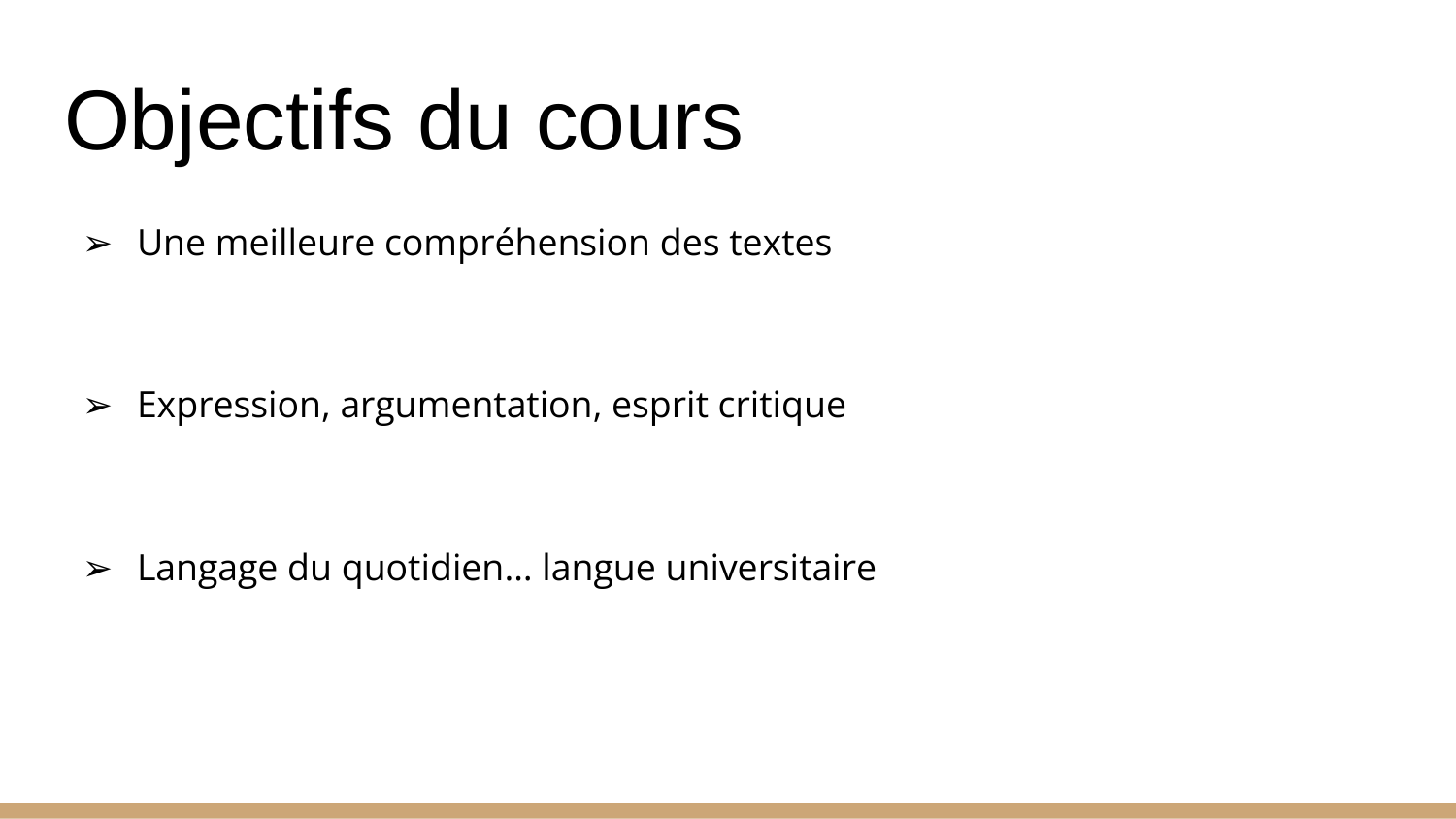

# Objectifs du cours
Une meilleure compréhension des textes

Expression, argumentation, esprit critique

Langage du quotidien… langue universitaire